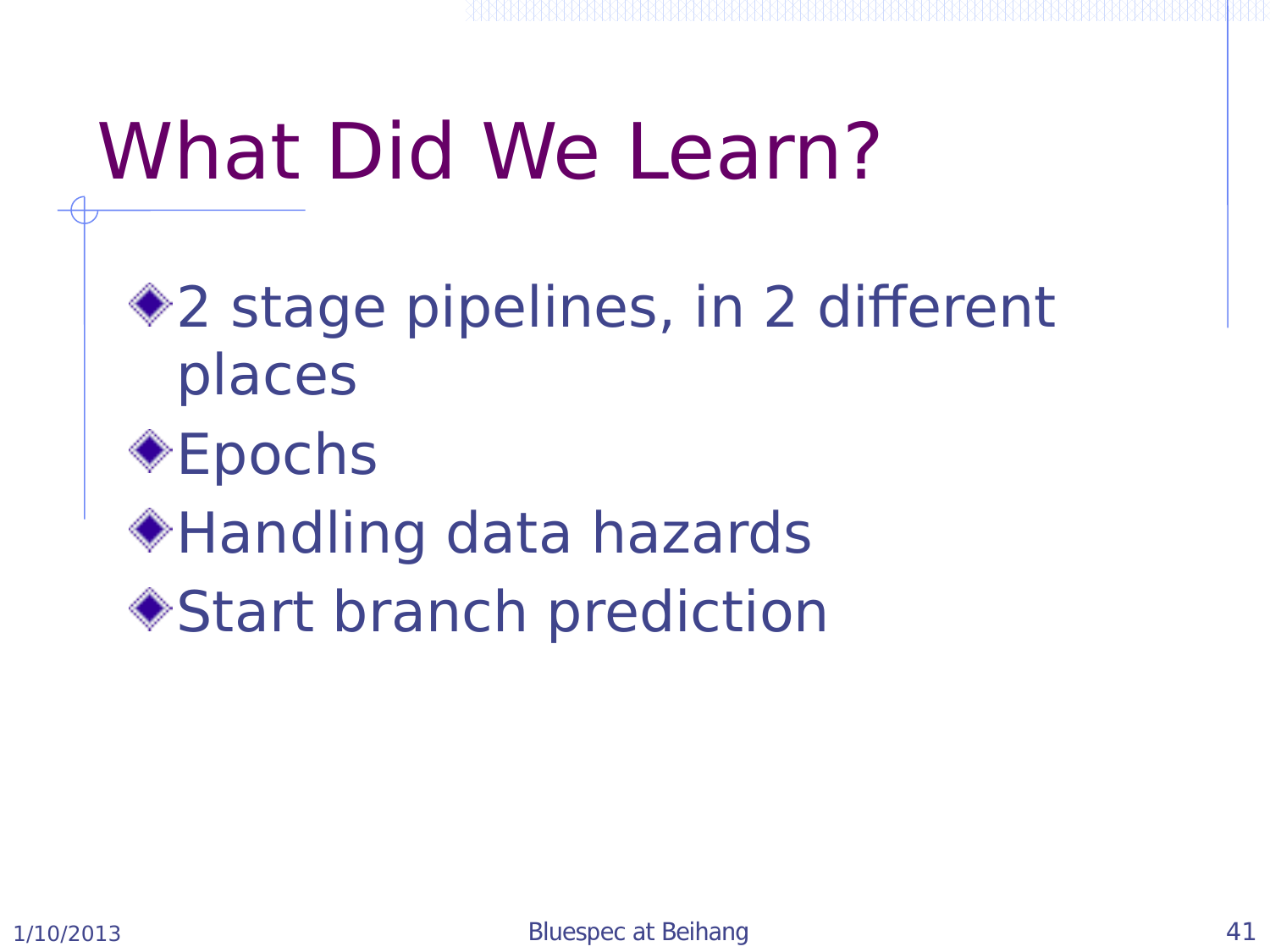

# What Did We Learn?
2 stage pipelines, in 2 different places
Epochs
Handling data hazards
Start branch prediction

1/10/2013
Bluespec at Beihang
41